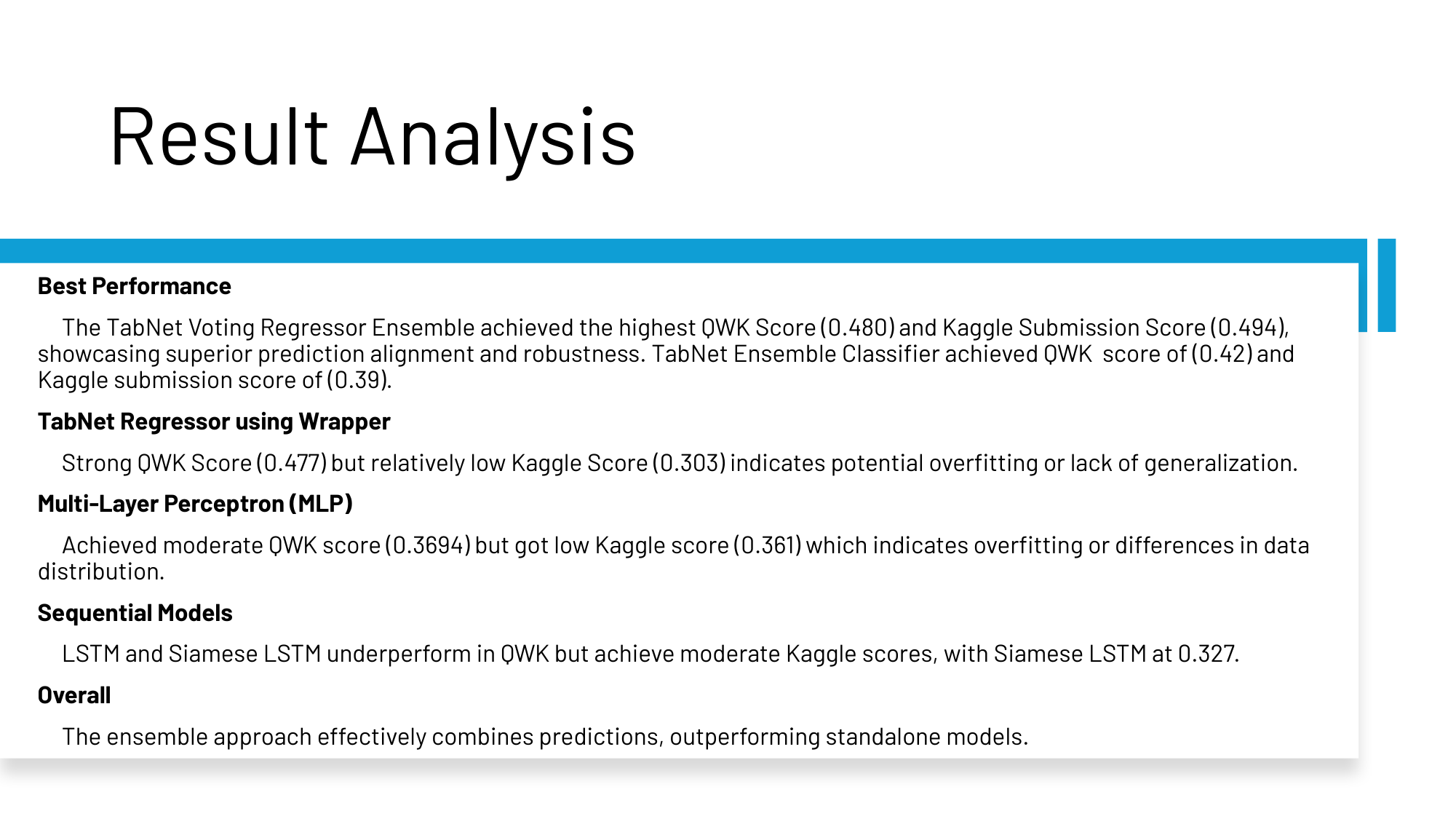

# Result Analysis

Best Performance
 The TabNet Voting Regressor Ensemble achieved the highest QWK Score (0.480) and Kaggle Submission Score (0.494), showcasing superior prediction alignment and robustness. TabNet Ensemble Classifier achieved QWK  score of (0.42) and Kaggle submission score of (0.39).
TabNet Regressor using Wrapper
 Strong QWK Score (0.477) but relatively low Kaggle Score (0.303) indicates potential overfitting or lack of generalization.
Multi-Layer Perceptron (MLP)
 Achieved moderate QWK score (0.3694) but got low Kaggle score (0.361) which indicates overfitting or differences in data distribution.
Sequential Models
 LSTM and Siamese LSTM underperform in QWK but achieve moderate Kaggle scores, with Siamese LSTM at 0.327.
Overall
 The ensemble approach effectively combines predictions, outperforming standalone models.